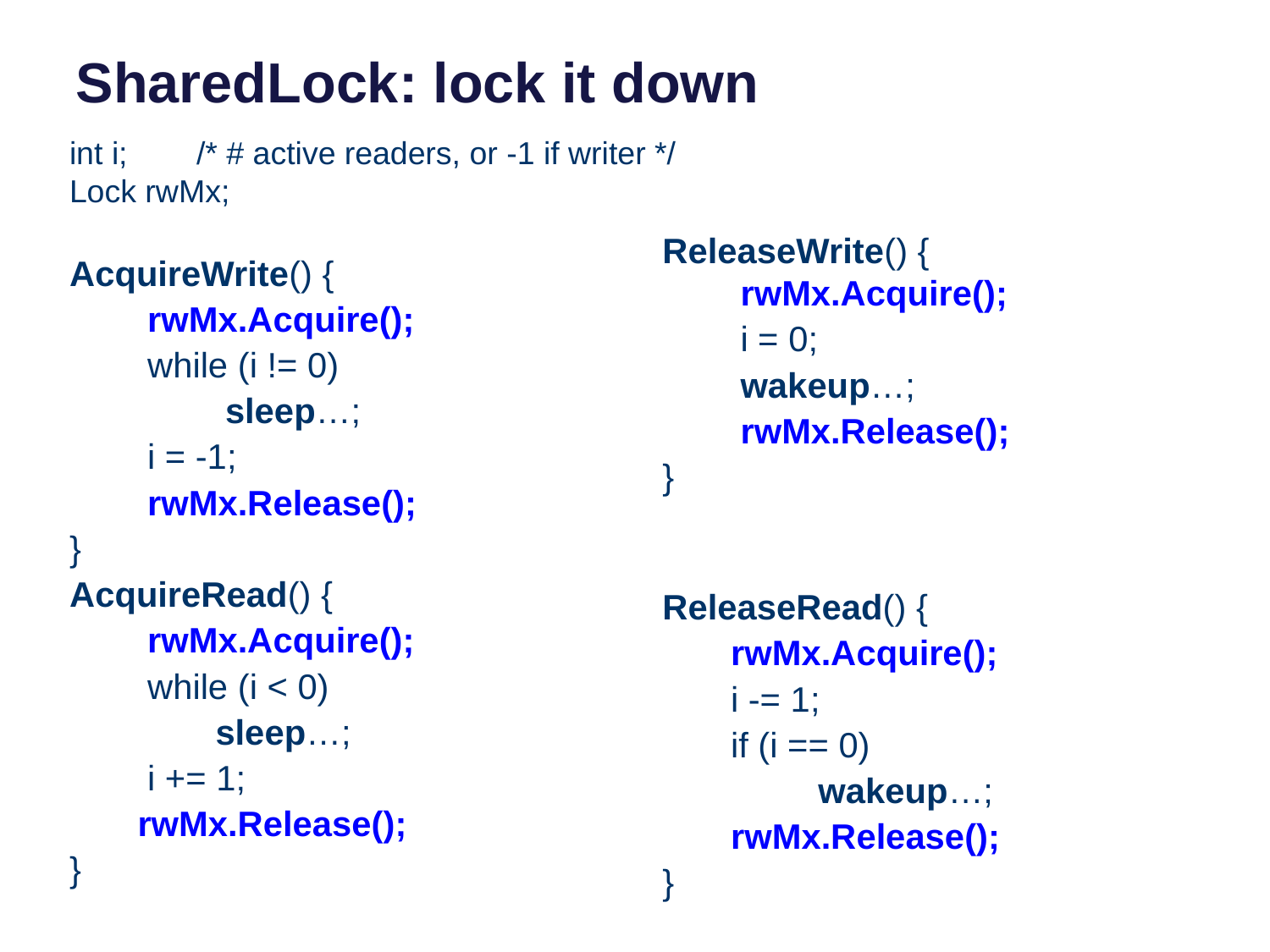

# SharedLock: lock it down
int i;	/* # active readers, or -1 if writer */
Lock rwMx;

AcquireWrite() {
        rwMx.Acquire();
        while (i != 0)
                sleep…;
        i = -1;
        rwMx.Release();
}
AcquireRead() {
        rwMx.Acquire();
        while (i < 0)
               sleep…;
        i += 1;
       rwMx.Release();
}
ReleaseWrite() {
        rwMx.Acquire();
        i = 0;
        wakeup…;
        rwMx.Release();
}

ReleaseRead() {
       rwMx.Acquire();
       i -= 1;
       if (i == 0)
                wakeup…;
       rwMx.Release();
}